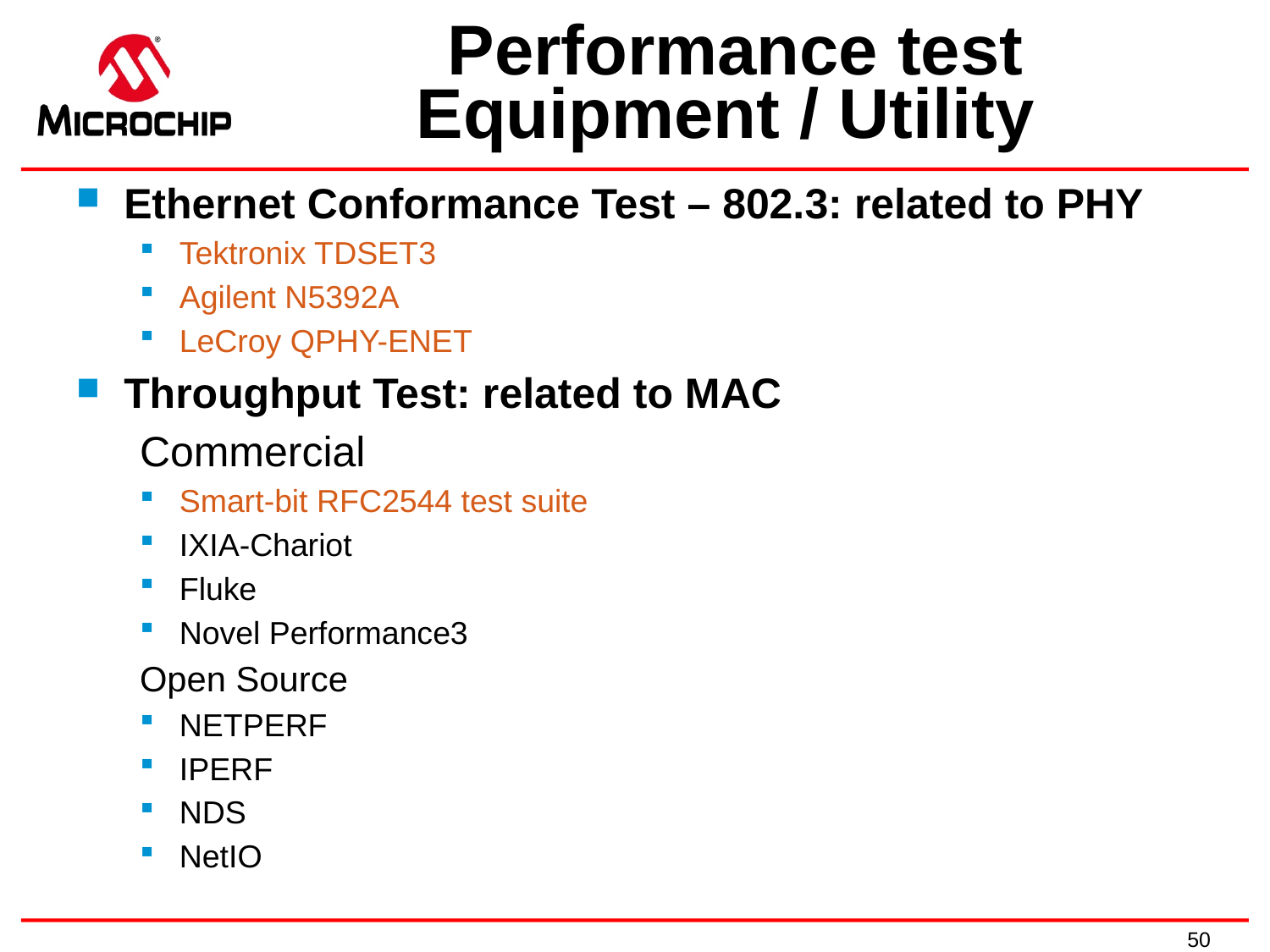

# Performance test Equipment / Utility
Ethernet Conformance Test – 802.3: related to PHY
Tektronix TDSET3
Agilent N5392A
LeCroy QPHY-ENET
Throughput Test: related to MAC
Commercial
Smart-bit RFC2544 test suite
IXIA-Chariot
Fluke
Novel Performance3
Open Source
NETPERF
IPERF
NDS
NetIO